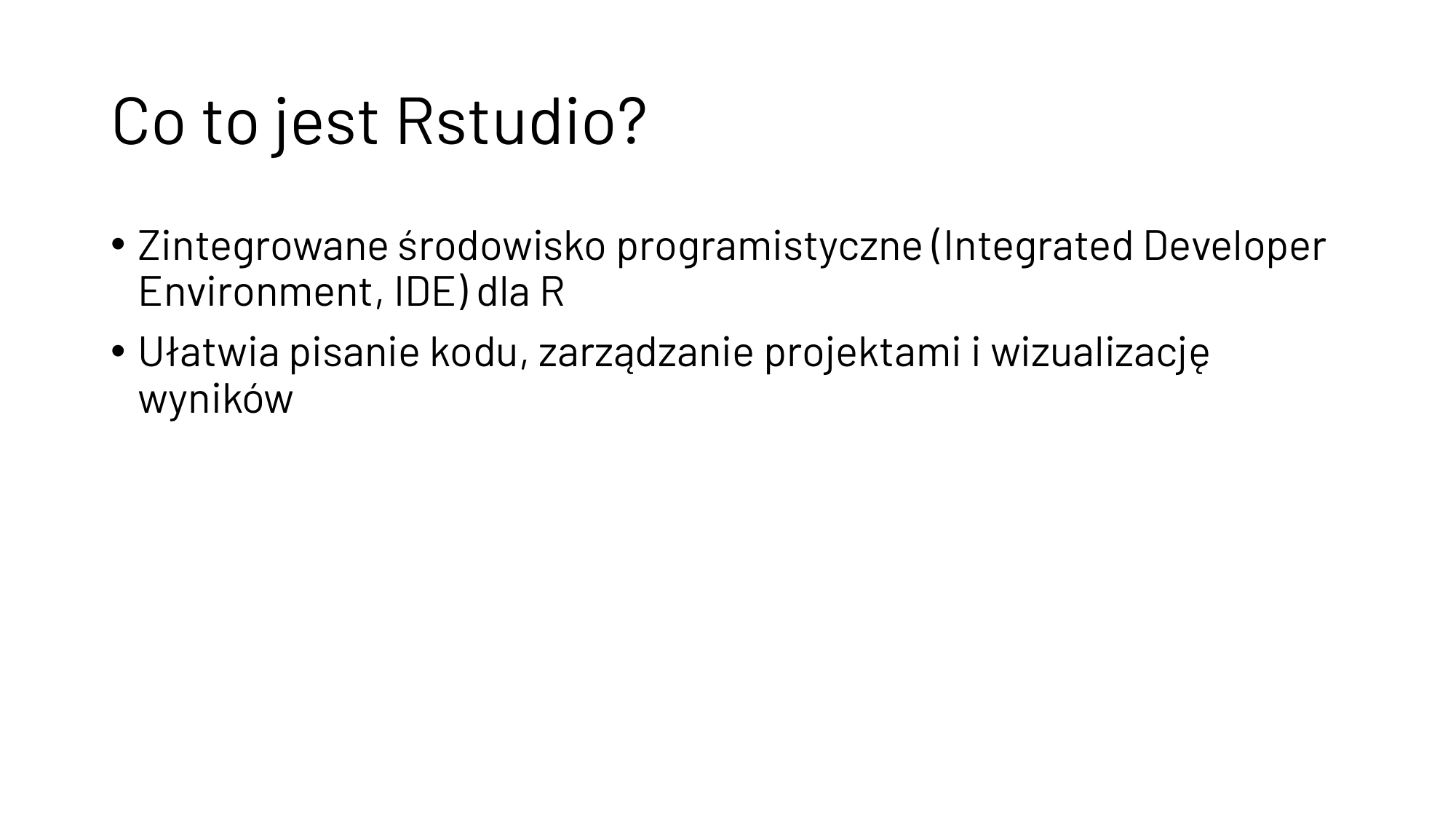

# Co to jest Rstudio?
Zintegrowane środowisko programistyczne (Integrated Developer Environment, IDE) dla R
Ułatwia pisanie kodu, zarządzanie projektami i wizualizację wyników